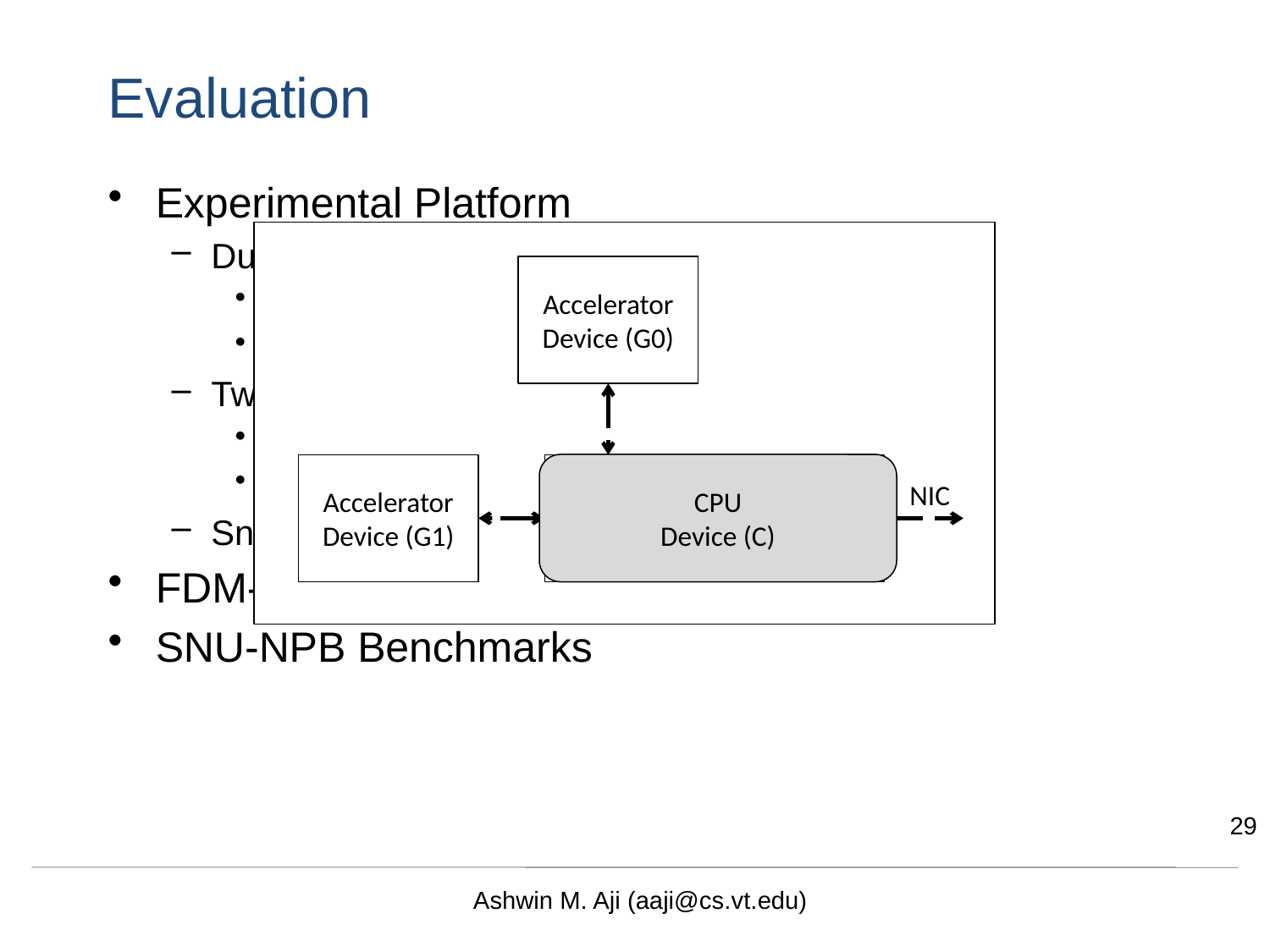

# Evaluation
Experimental Platform
Dual-socket Oct-core AMD Opteron 6134 CPU
AMD OpenCL v1.2
AMD APP SDK 2.9
Two NVIDIA Tesla C2050 GPUs
NVIDIA OpenCL v1.1
CUDA toolkit v5.0 and driver v313
SnuCL aggregates above platforms to 3 devices
FDM-Seismology Simulation
SNU-NPB Benchmarks

Accelerator
Device (G0)
CPU
CPU
NIC
Accelerator
Device (G1)
CPU
Device (C)
29
Ashwin M. Aji (aaji@cs.vt.edu)